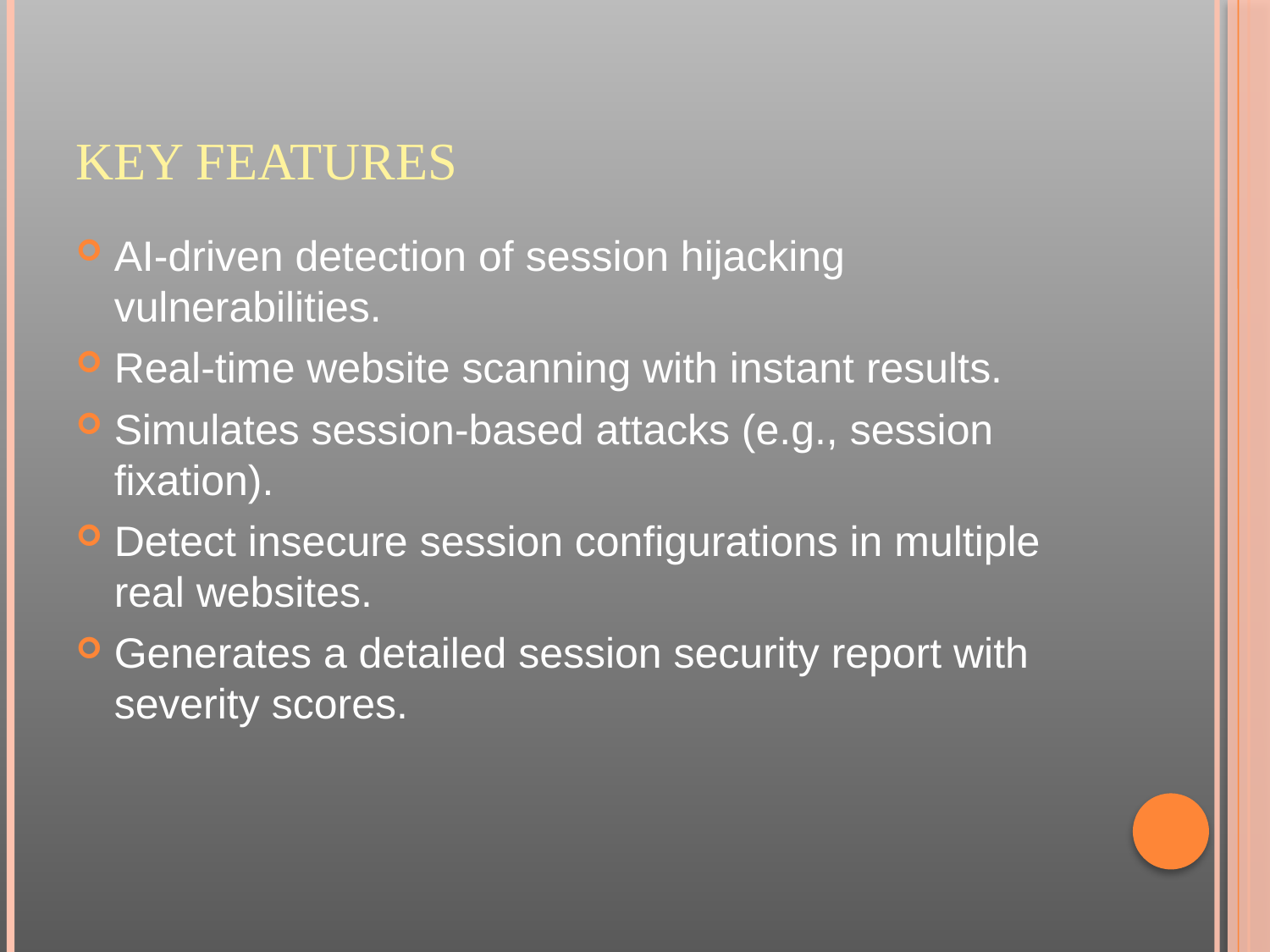

# Key Features
AI-driven detection of session hijacking vulnerabilities.
Real-time website scanning with instant results.
Simulates session-based attacks (e.g., session fixation).
Detect insecure session configurations in multiple real websites.
Generates a detailed session security report with severity scores.